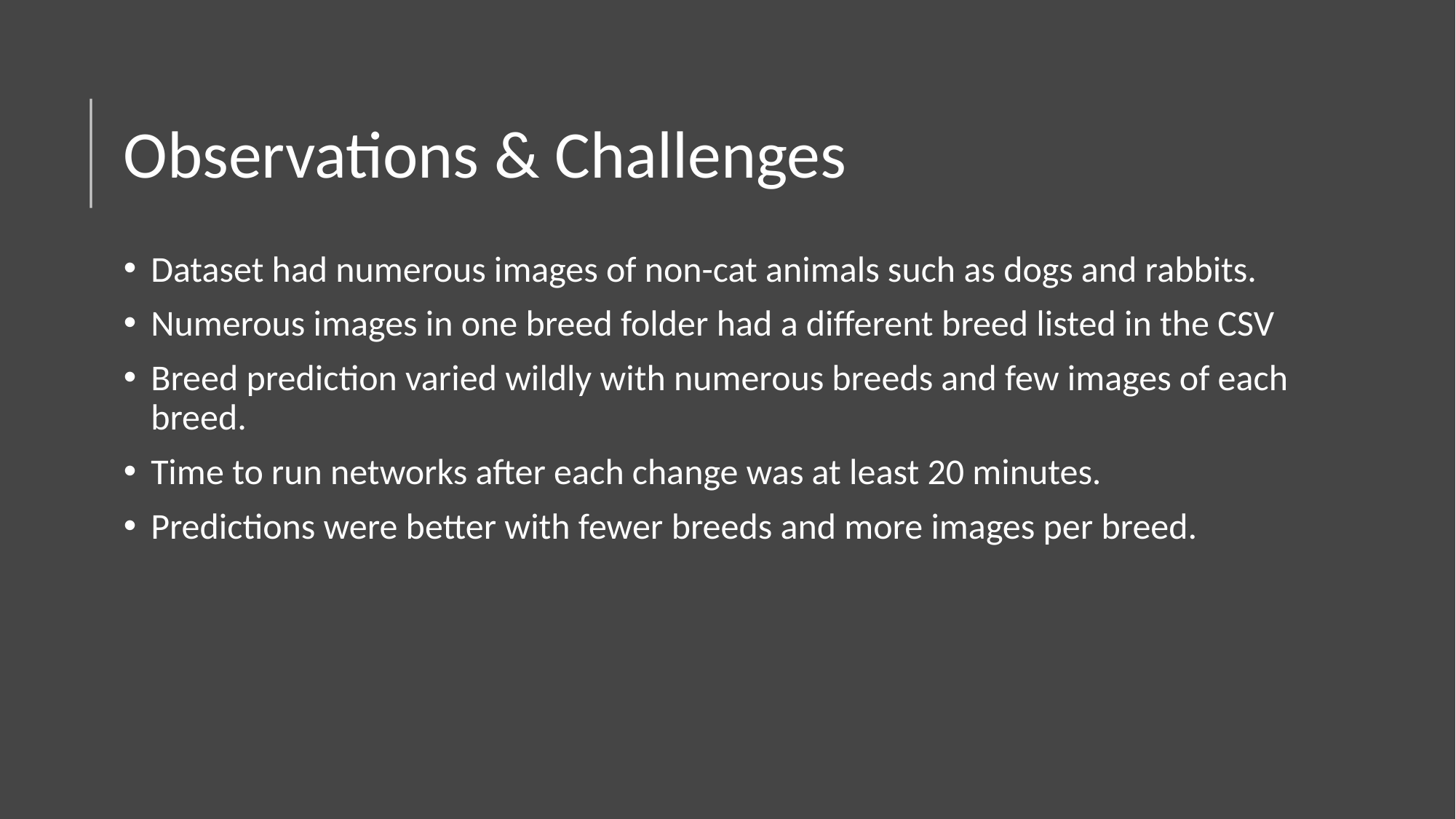

# Observations & Challenges
Dataset had numerous images of non-cat animals such as dogs and rabbits.
Numerous images in one breed folder had a different breed listed in the CSV
Breed prediction varied wildly with numerous breeds and few images of each breed.
Time to run networks after each change was at least 20 minutes.
Predictions were better with fewer breeds and more images per breed.